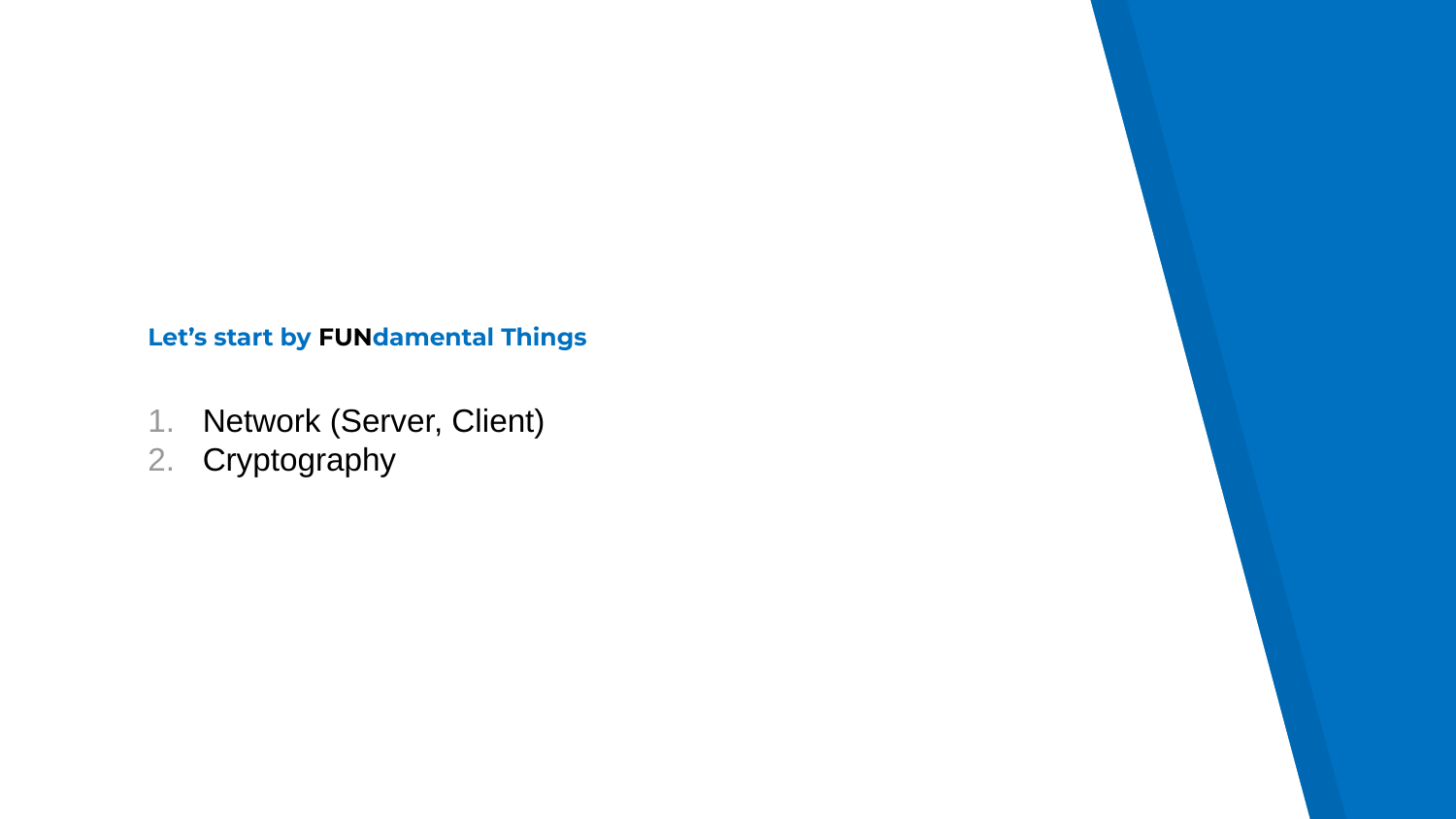

# Let’s start by FUNdamental Things
Network (Server, Client)
Cryptography